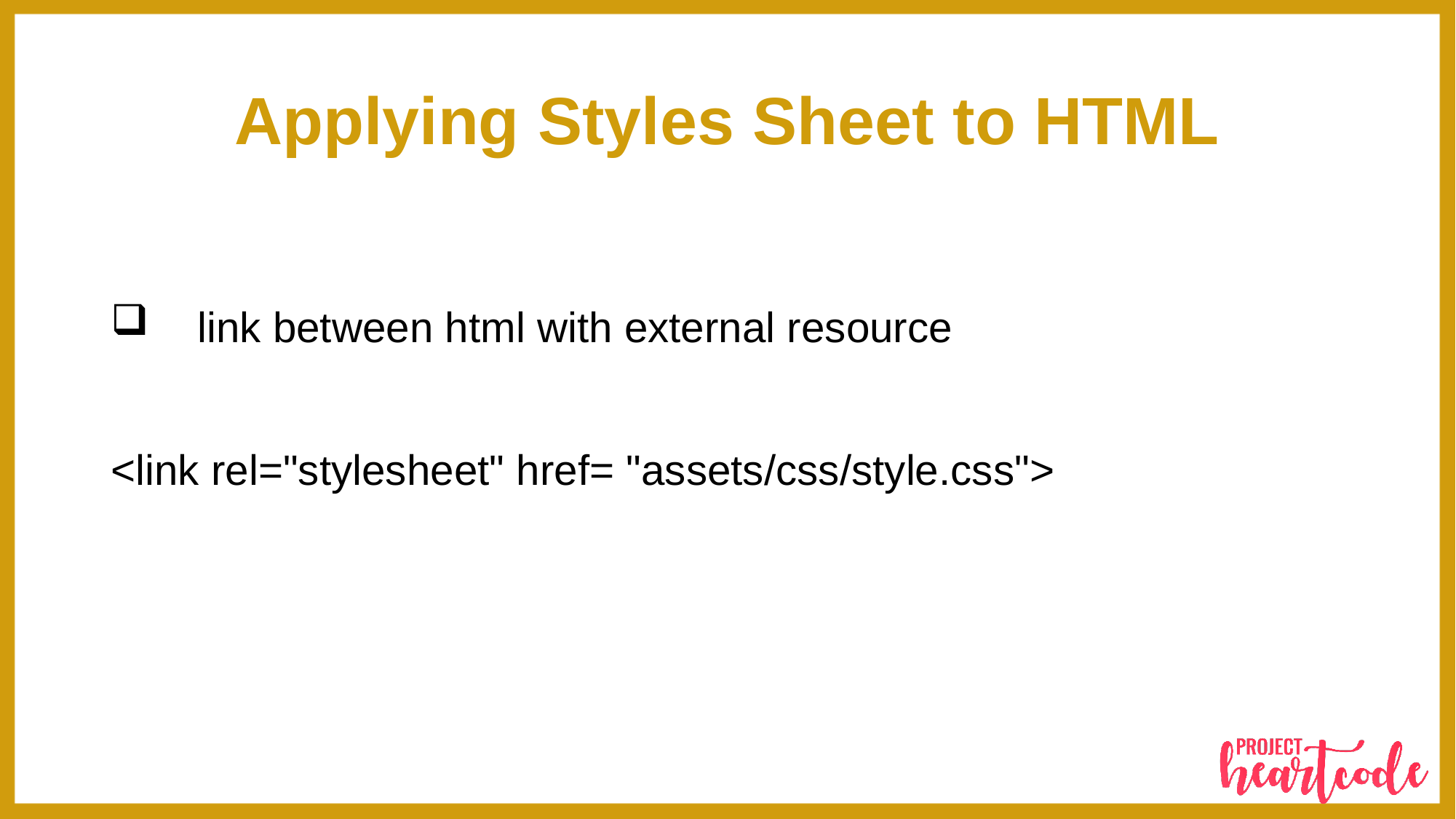

# Applying Styles Sheet to HTML
link between html with external resource
<link rel="stylesheet" href= "assets/css/style.css">